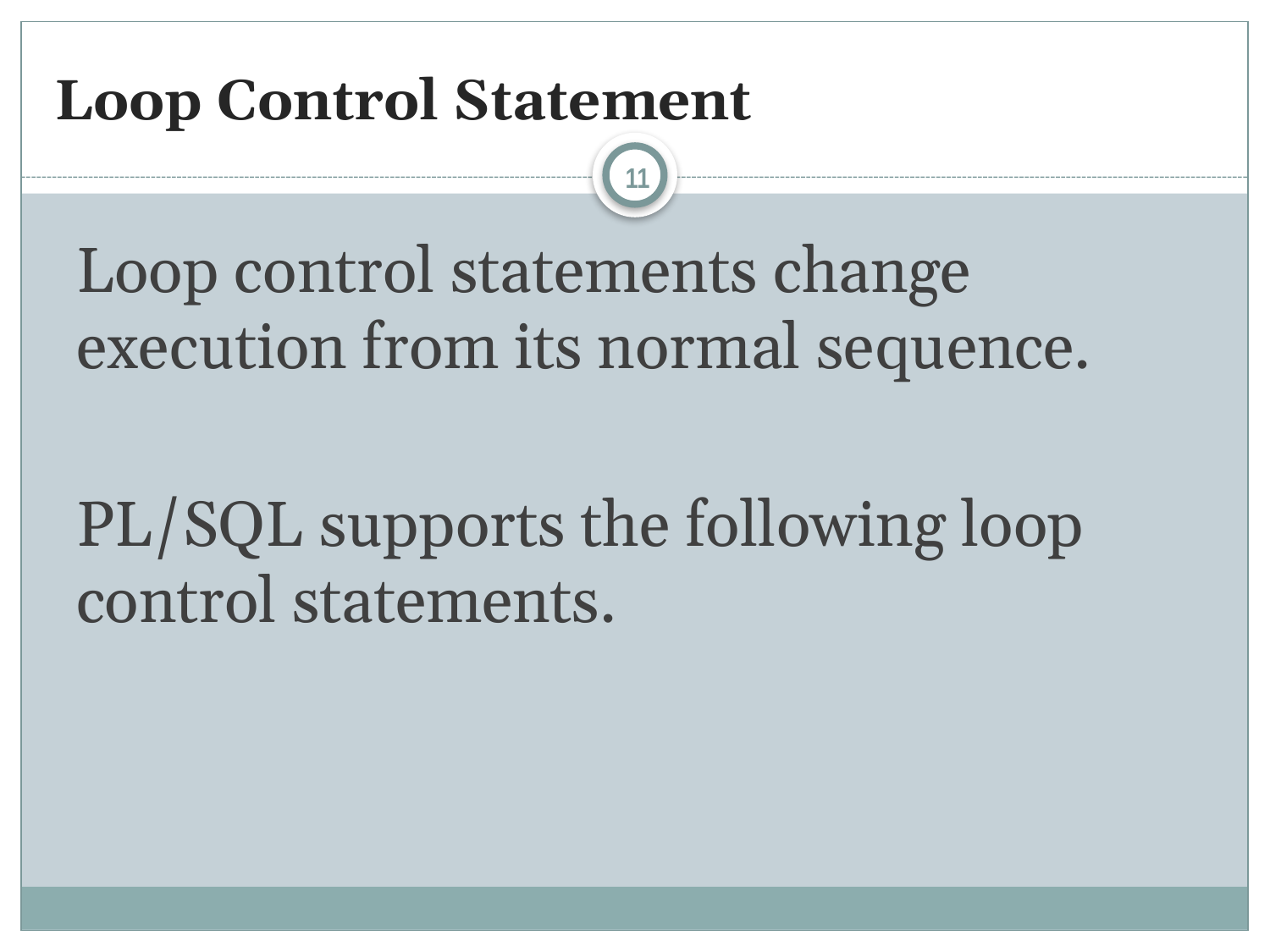

# Loop Control Statement
11
Loop control statements change execution from its normal sequence.

PL/SQL supports the following loop control statements.